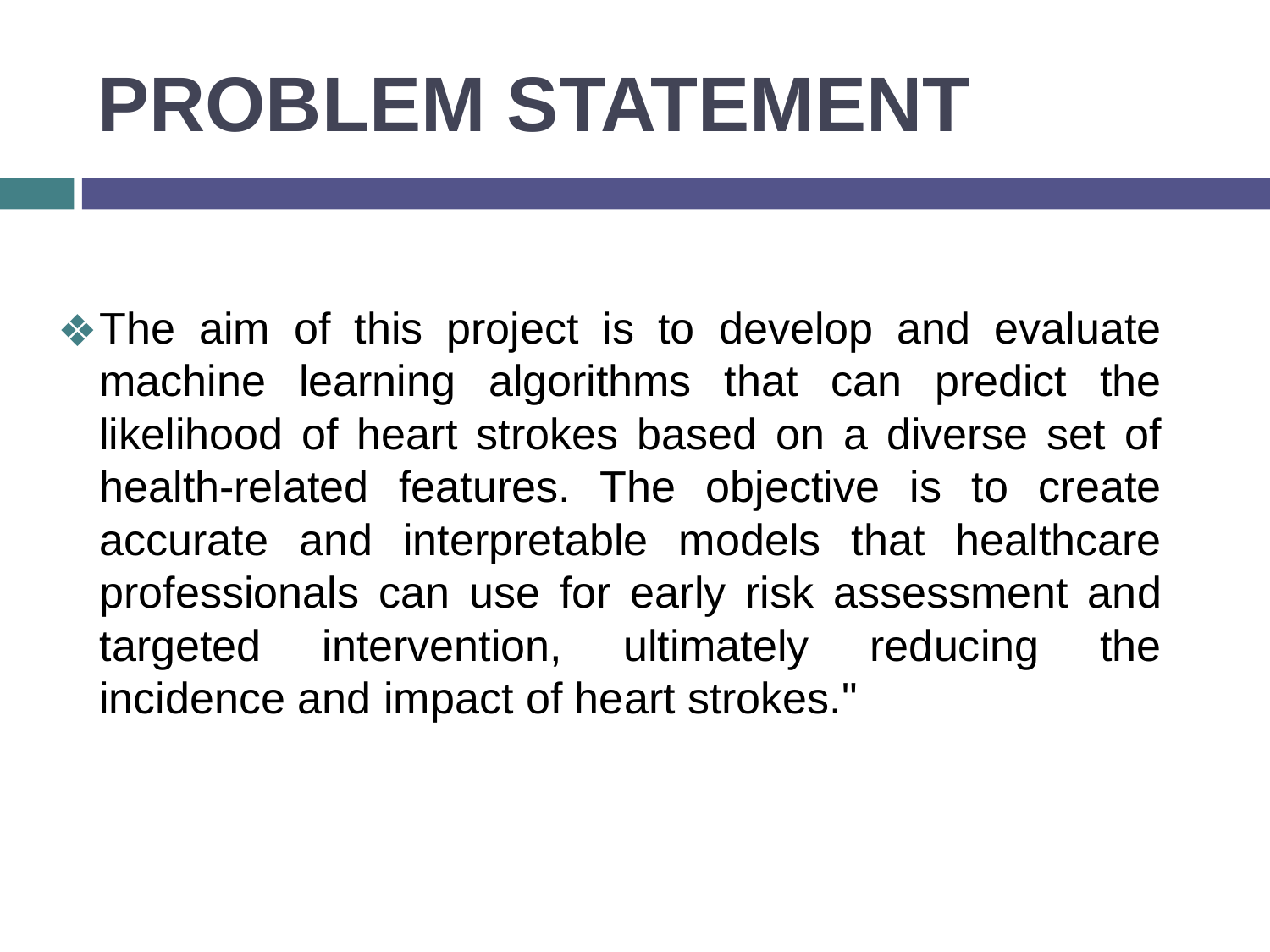

# PROBLEM STATEMENT

The aim of this project is to develop and evaluate machine learning algorithms that can predict the likelihood of heart strokes based on a diverse set of health-related features. The objective is to create accurate and interpretable models that healthcare professionals can use for early risk assessment and targeted intervention, ultimately reducing the incidence and impact of heart strokes."